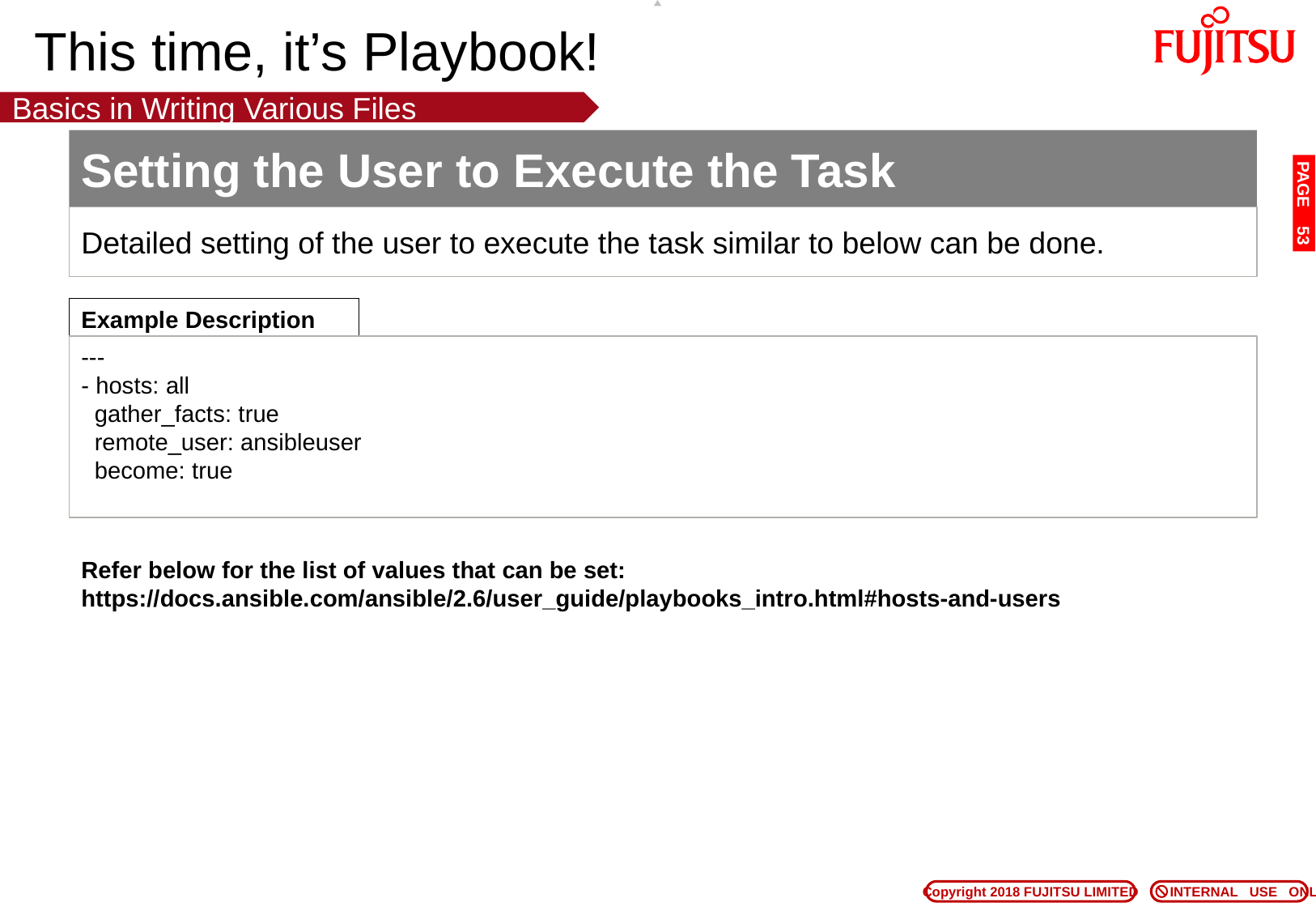

# This time, it’s Playbook!
Basics in Writing Various Files
Setting the User to Execute the Task
PAGE    53
Detailed setting of the user to execute the task similar to below can be done.
Example Description
---
- hosts: all
  gather_facts: true
  remote_user: ansibleuser
  become: true
Refer below for the list of values that can be set:
https://docs.ansible.com/ansible/2.6/user_guide/playbooks_intro.html#hosts-and-users